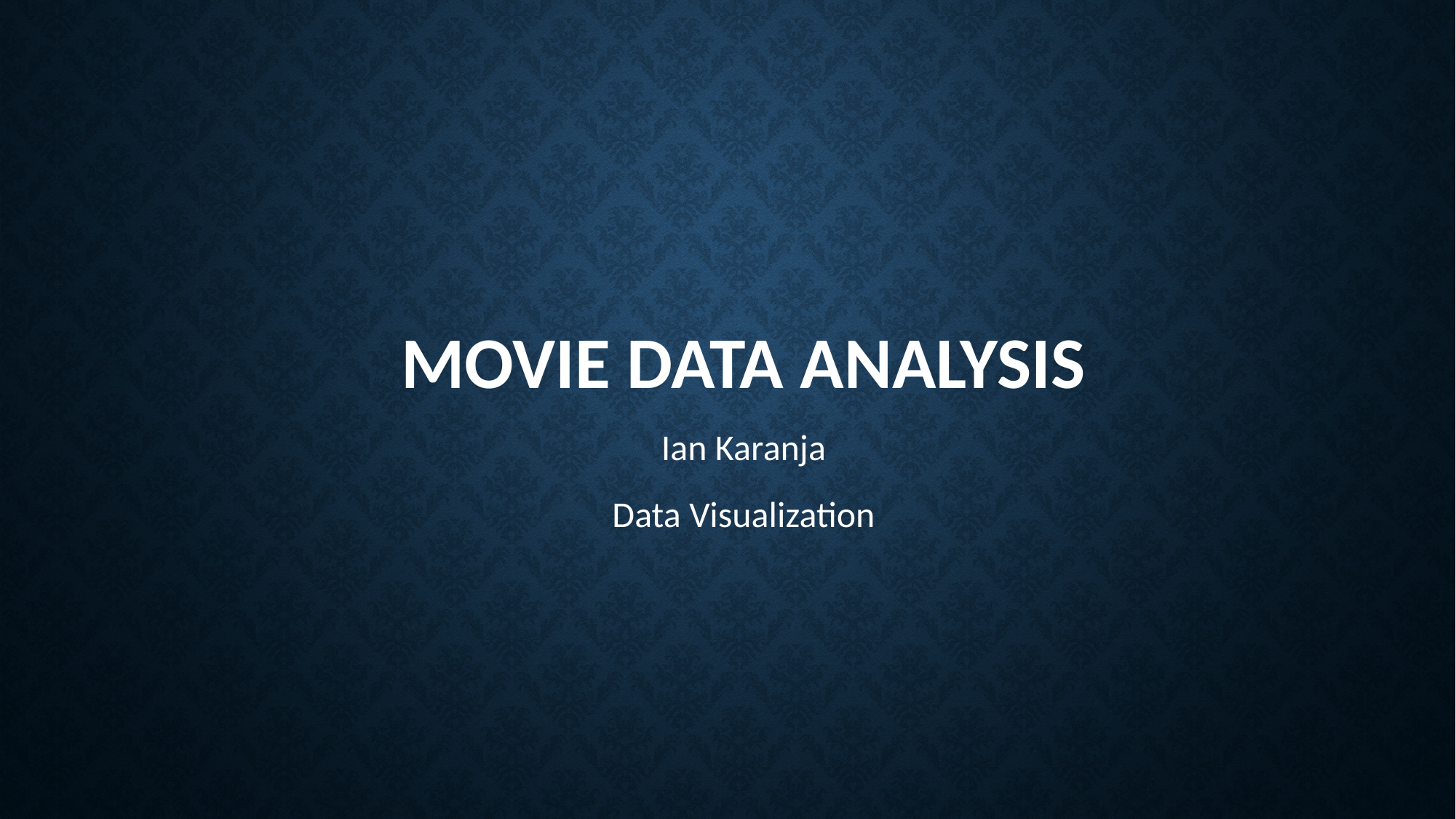

# Movie data analysis
Ian Karanja
Data Visualization